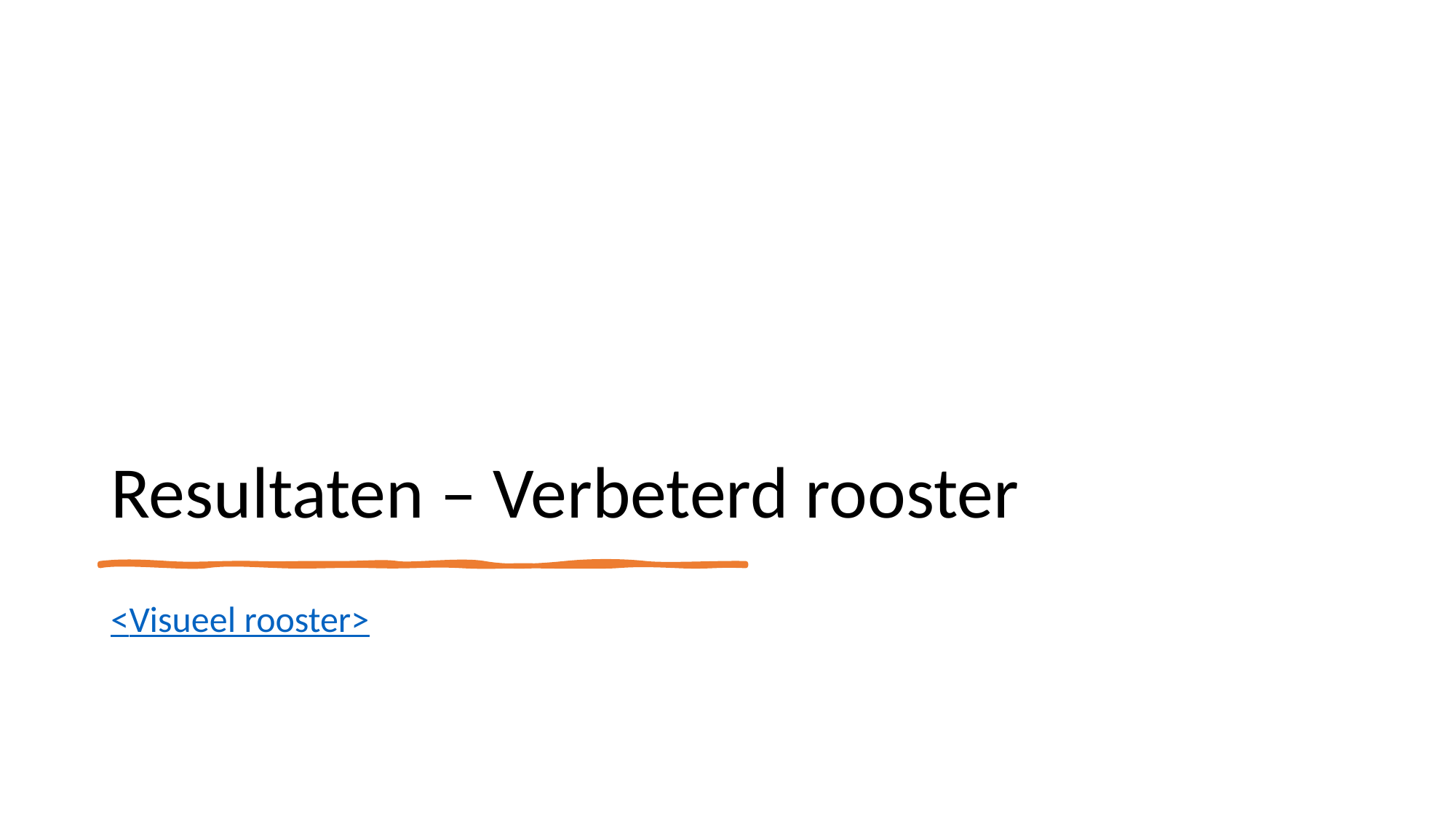

# Resultaten – Verbeterd rooster

<Visueel rooster>